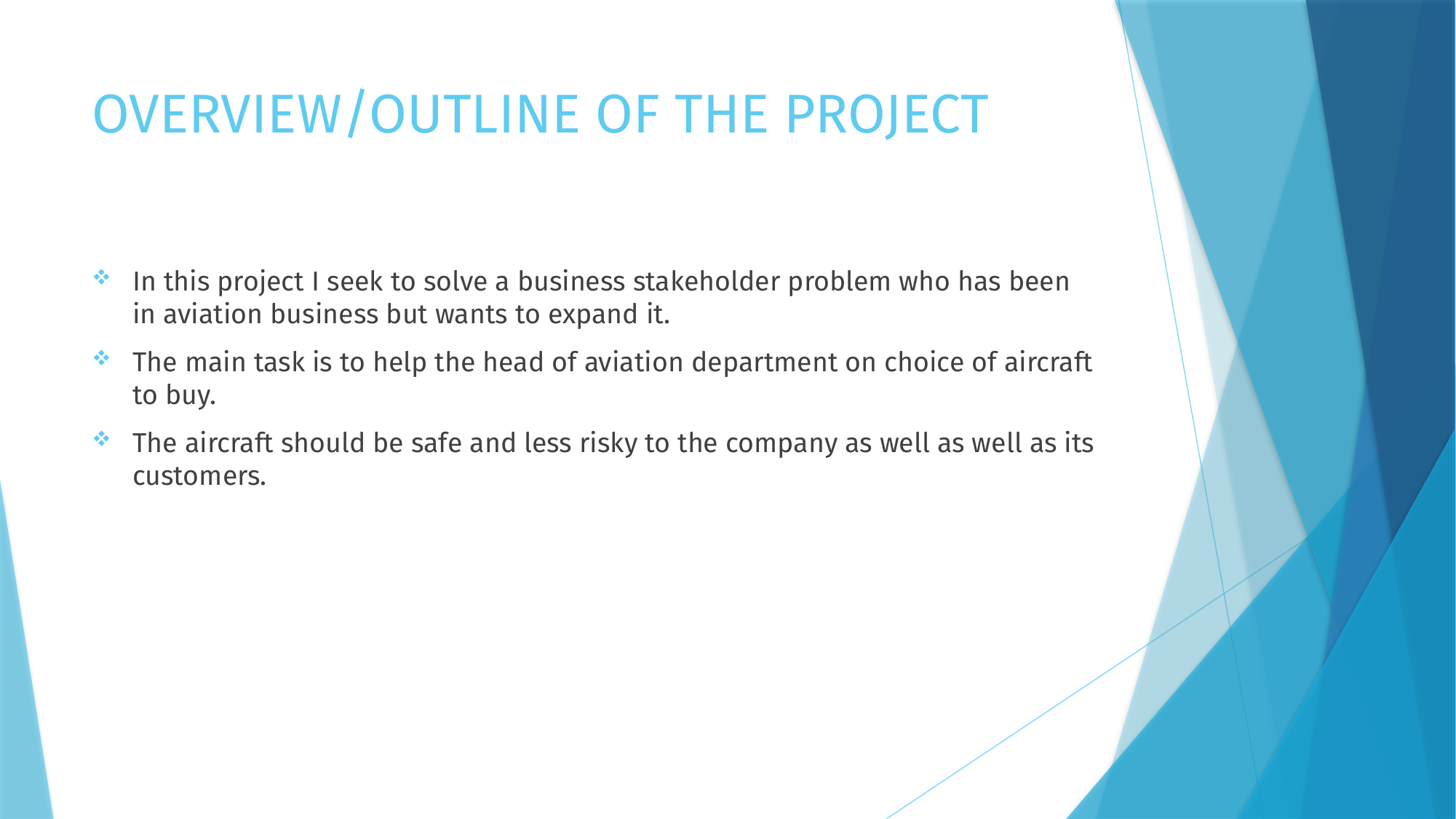

# OVERVIEW/OUTLINE OF THE PROJECT
In this project I seek to solve a business stakeholder problem who has been in aviation business but wants to expand it.
The main task is to help the head of aviation department on choice of aircraft to buy.
The aircraft should be safe and less risky to the company as well as well as its customers.